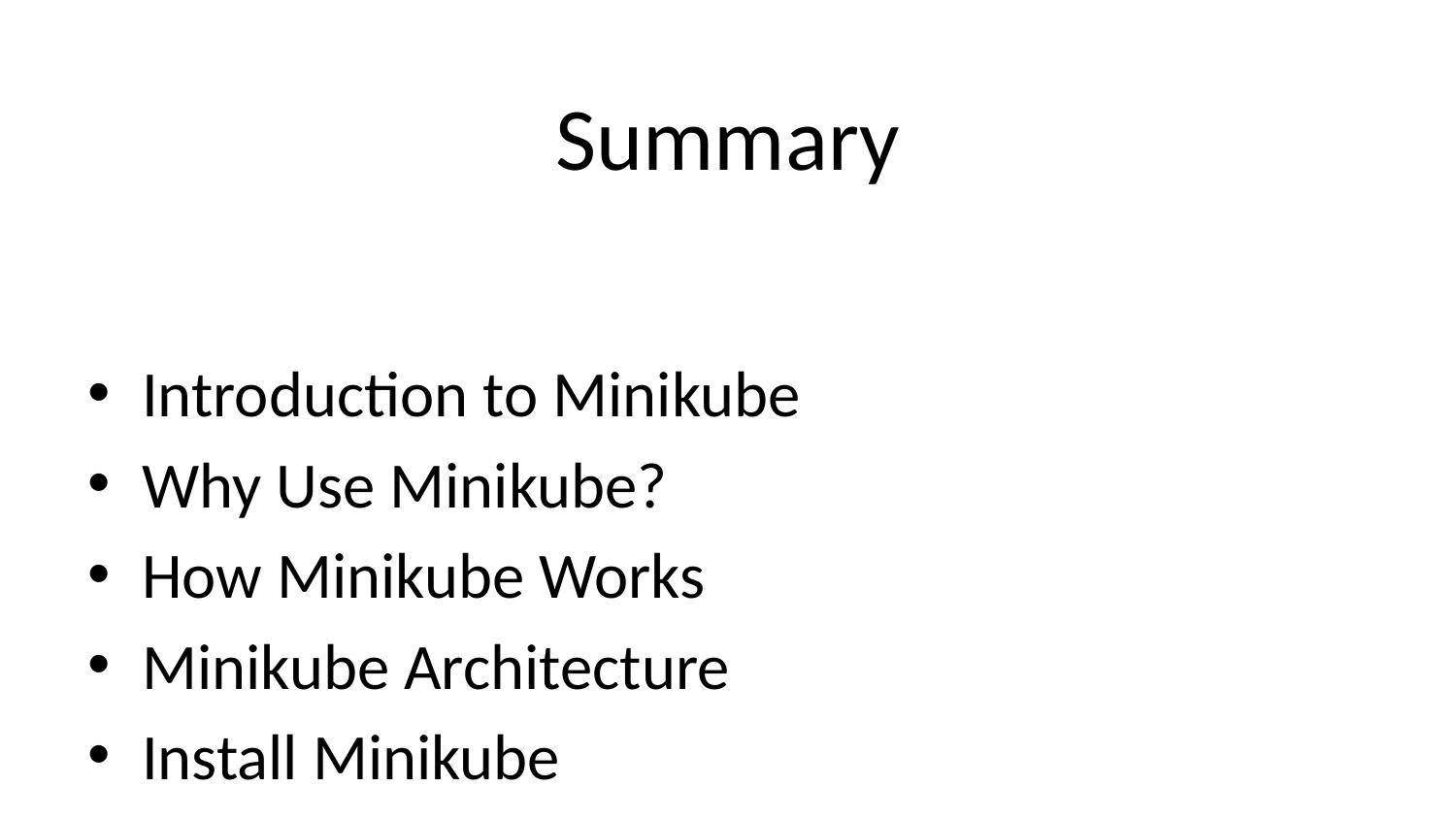

# Summary

Introduction to Minikube
Why Use Minikube?
How Minikube Works
Minikube Architecture
Install Minikube
Start a Minikube Cluster
Accessing the Dashboard
Minikube vs Kubernetes
Common Minikube Commands
Summary